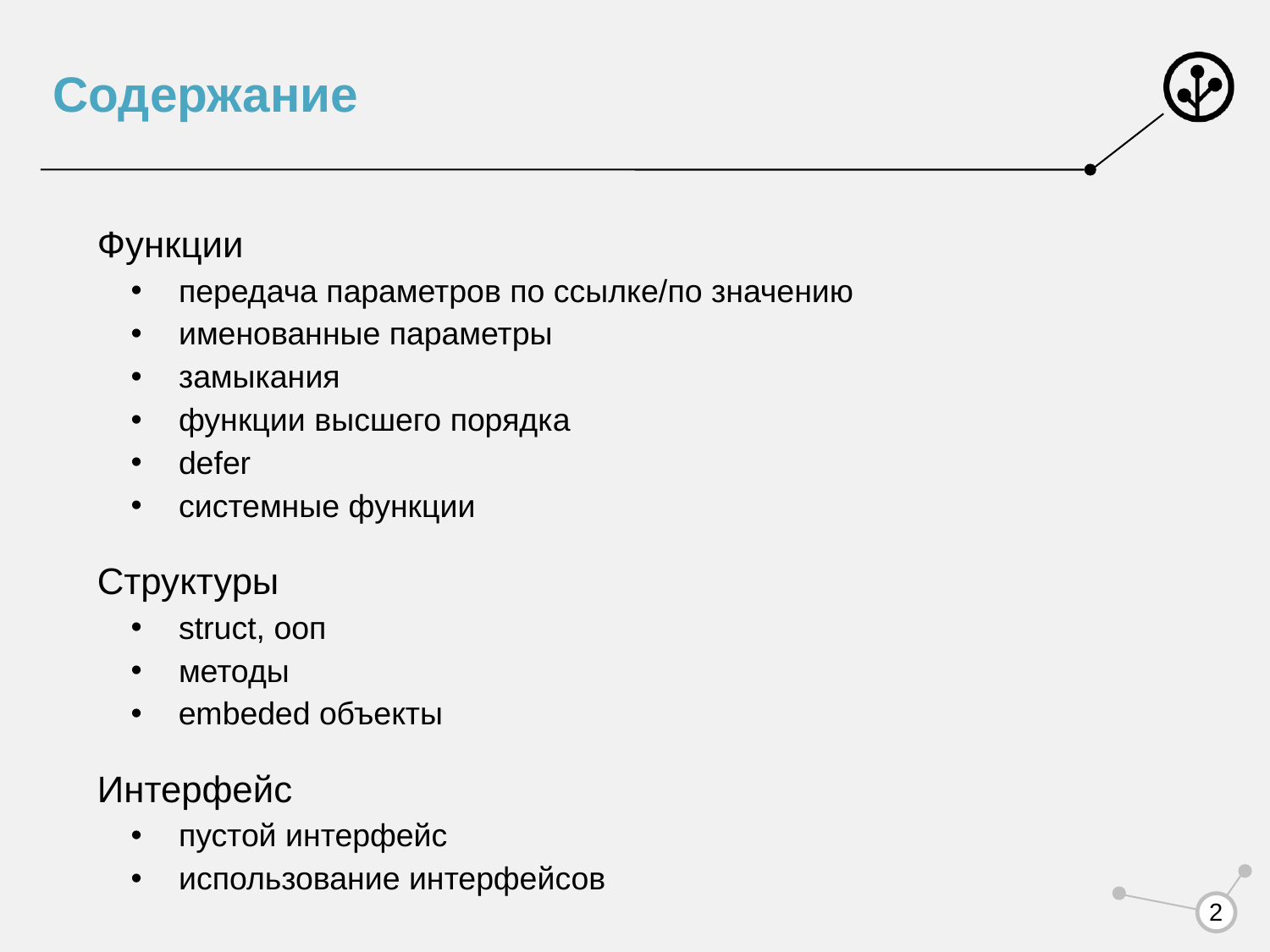

# Содержание
Функции
передача параметров по ссылке/по значению
именованные параметры
замыкания
функции высшего порядка
defer
системные функции
Структуры
struct, ооп
методы
embeded объекты
Интерфейс
пустой интерфейс
использование интерфейсов
2